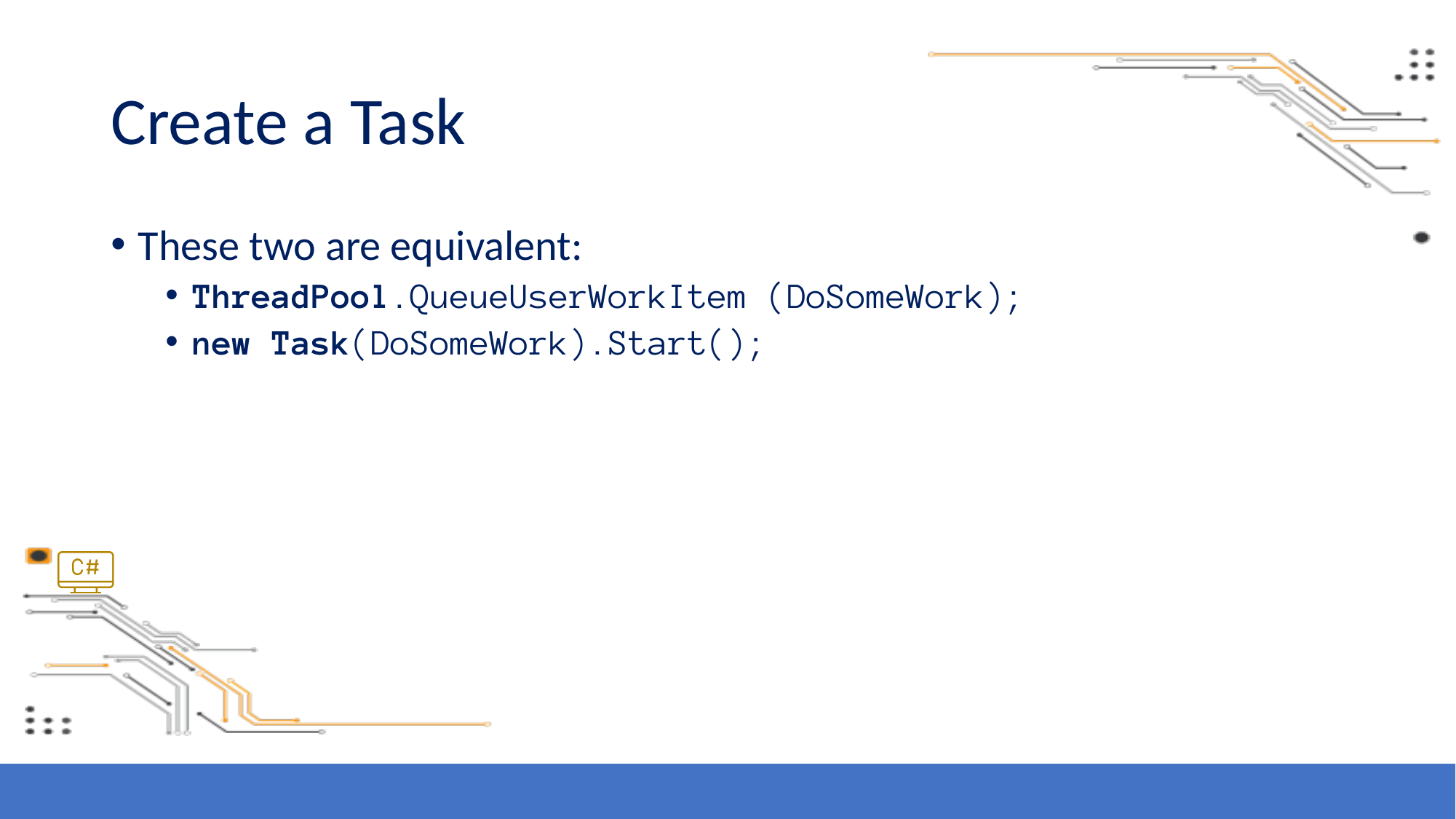

# Create a Task
These two are equivalent:
ThreadPool.QueueUserWorkItem (DoSomeWork);
new Task(DoSomeWork).Start();